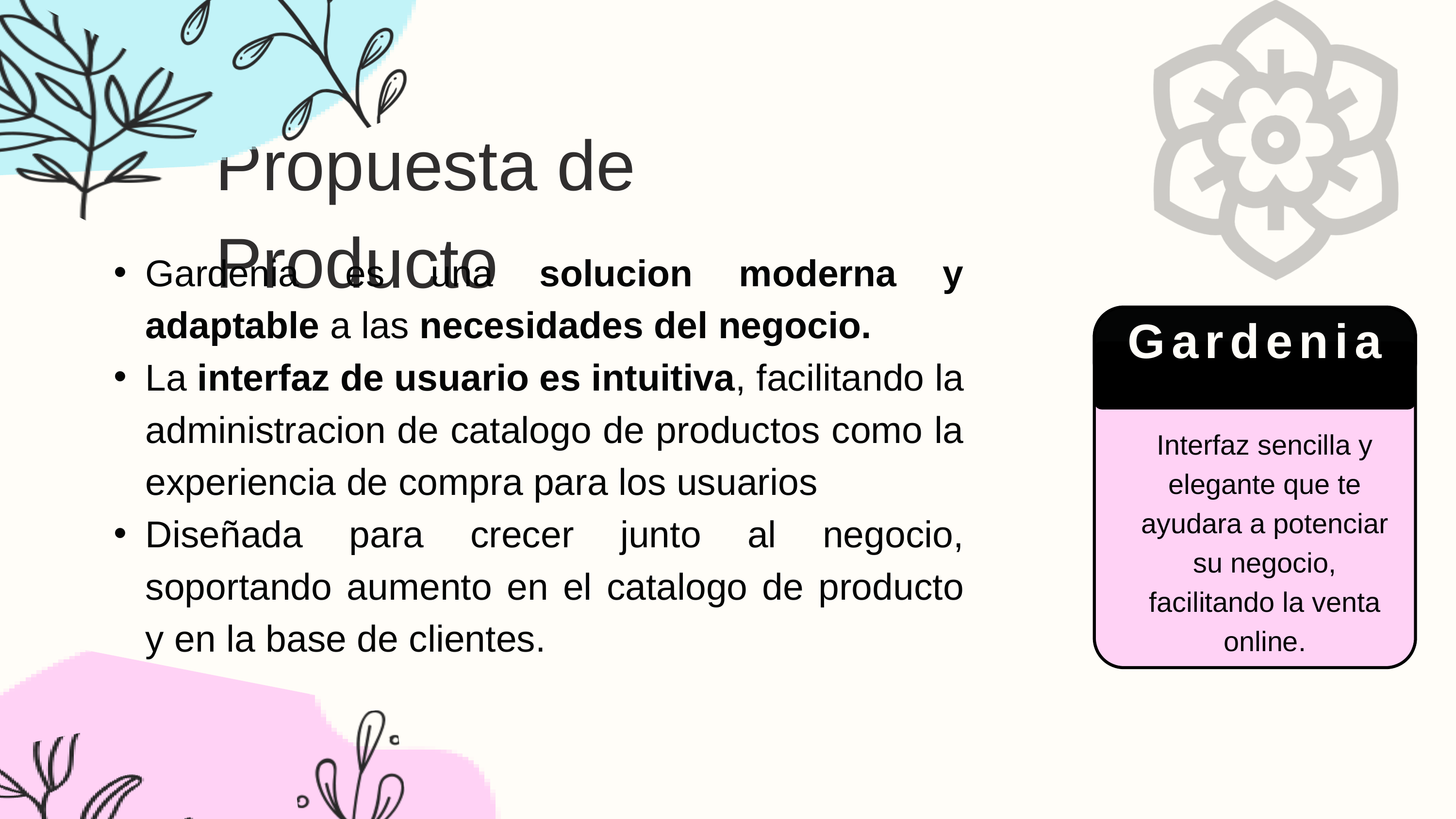

Propuesta de Producto
Gardenia es una solucion moderna y adaptable a las necesidades del negocio.
La interfaz de usuario es intuitiva, facilitando la administracion de catalogo de productos como la experiencia de compra para los usuarios
Diseñada para crecer junto al negocio, soportando aumento en el catalogo de producto y en la base de clientes.

Gardenia

Interfaz sencilla y elegante que te ayudara a potenciar su negocio, facilitando la venta online.